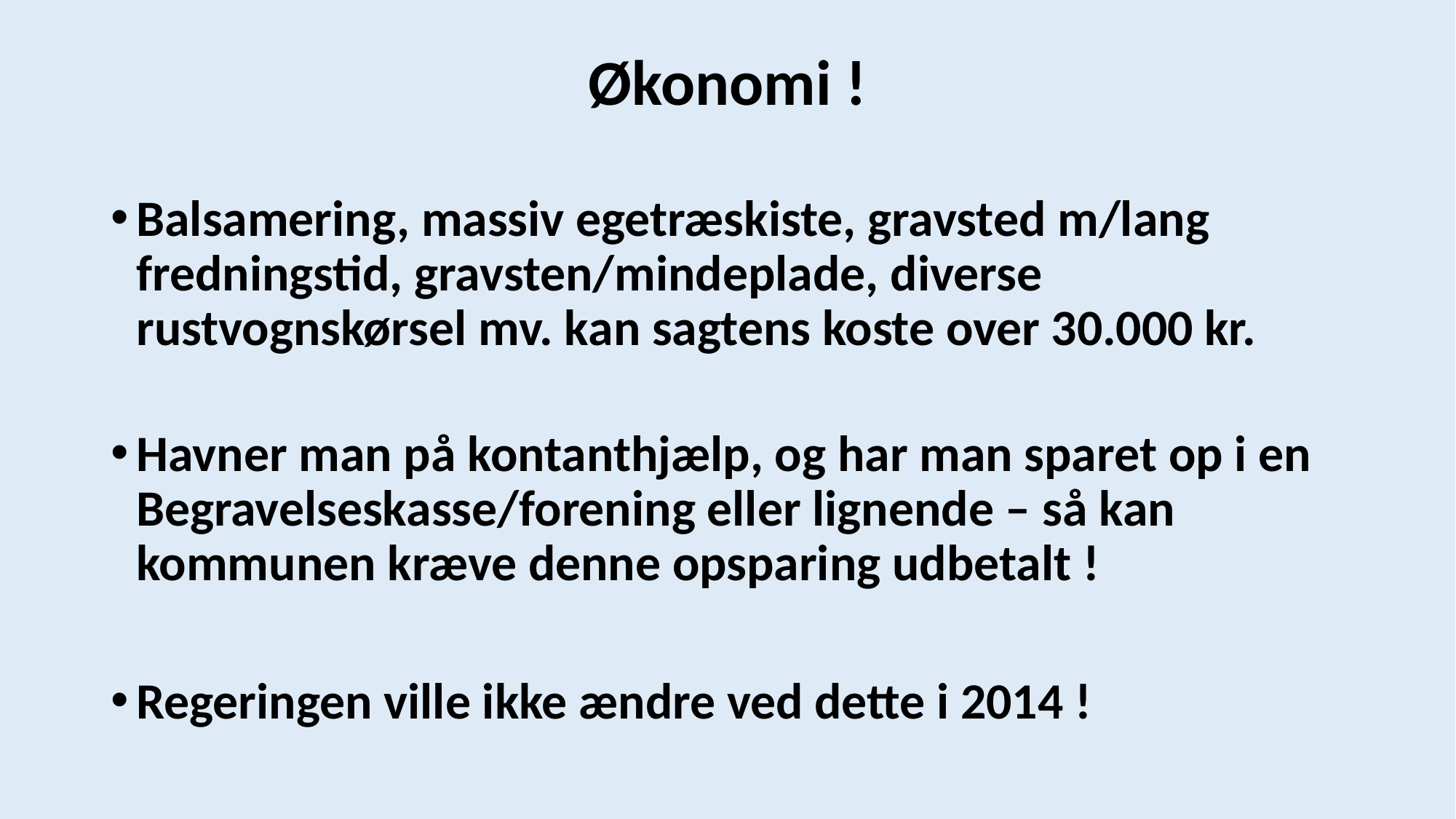

# Økonomi !
Balsamering, massiv egetræskiste, gravsted m/lang fredningstid, gravsten/mindeplade, diverse rustvognskørsel mv. kan sagtens koste over 30.000 kr.

Havner man på kontanthjælp, og har man sparet op i en Begravelseskasse/forening eller lignende – så kan kommunen kræve denne opsparing udbetalt !

Regeringen ville ikke ændre ved dette i 2014 !